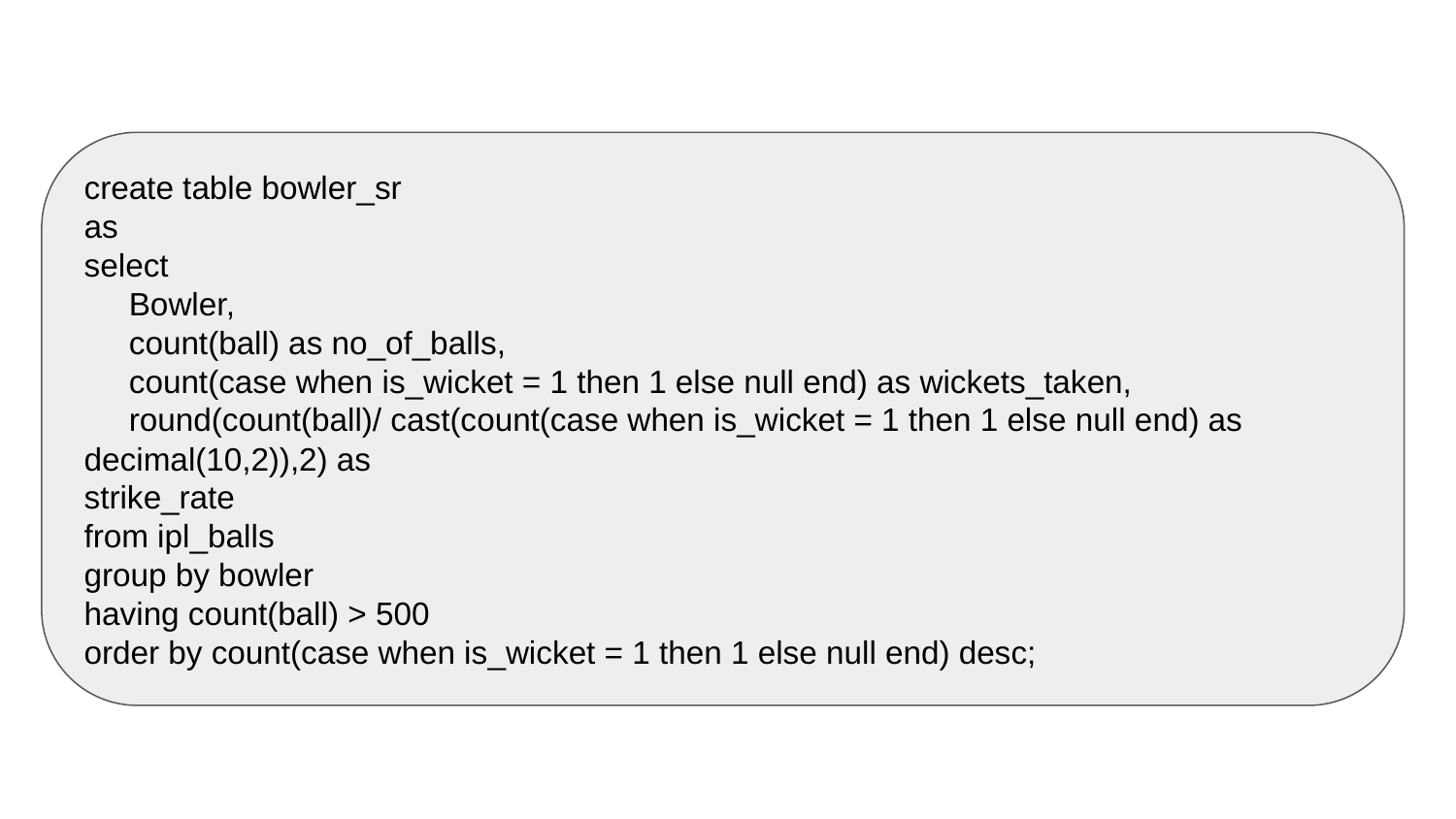

create table bowler_sr
as
select
     Bowler,
     count(ball) as no_of_balls,
     count(case when is_wicket = 1 then 1 else null end) as wickets_taken,
     round(count(ball)/ cast(count(case when is_wicket = 1 then 1 else null end) as decimal(10,2)),2) as
strike_rate
from ipl_balls
group by bowler
having count(ball) > 500
order by count(case when is_wicket = 1 then 1 else null end) desc;